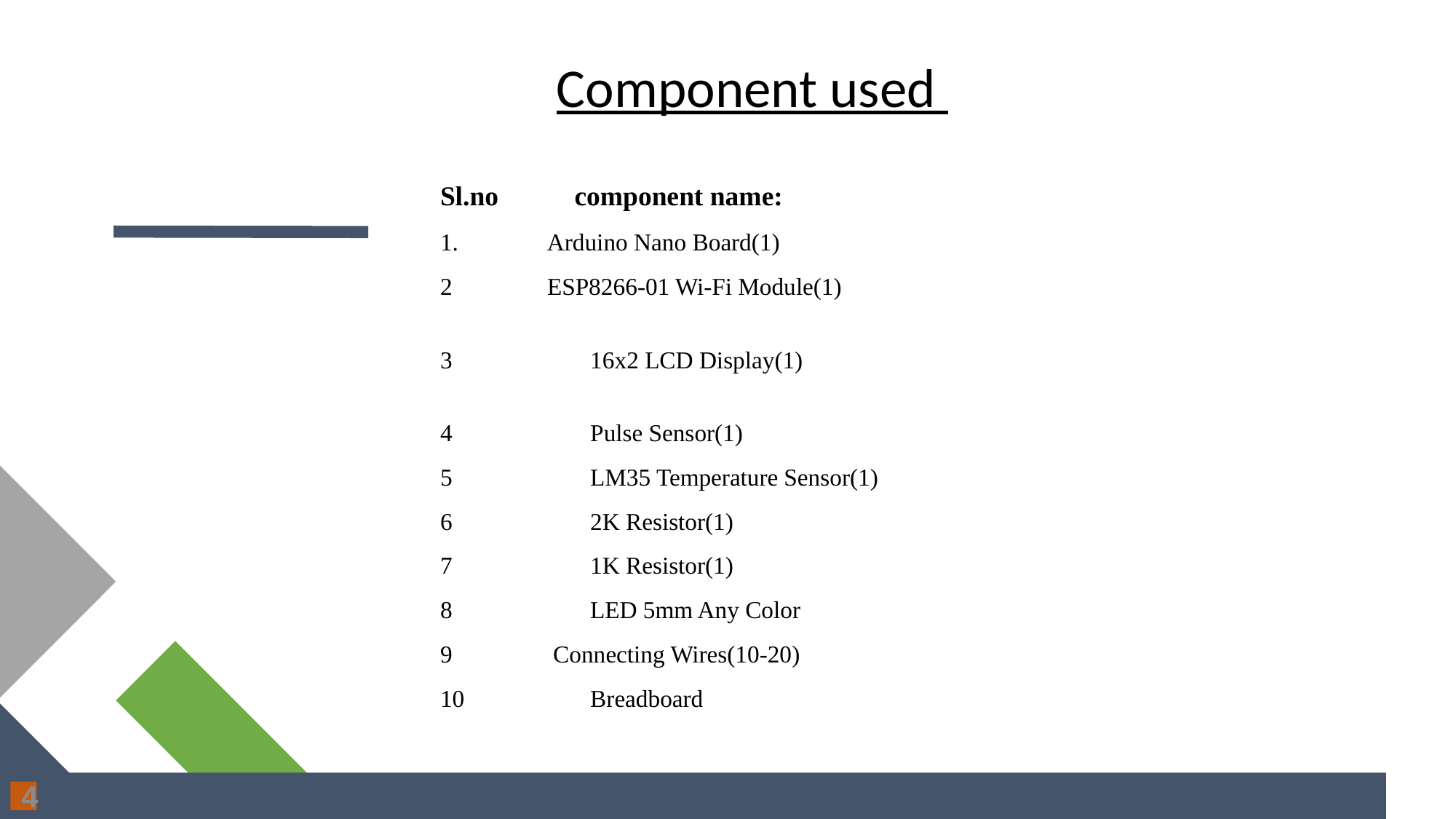

# Component used
Sl.no           component name:
1.               Arduino Nano Board(1)
           ESP8266-01 Wi-Fi Module(1)
	16x2 LCD Display(1)
	Pulse Sensor(1)
	LM35 Temperature Sensor(1)
	2K Resistor(1)
	1K Resistor(1)
	LED 5mm Any Color
            Connecting Wires(10-20)
	Breadboard

4